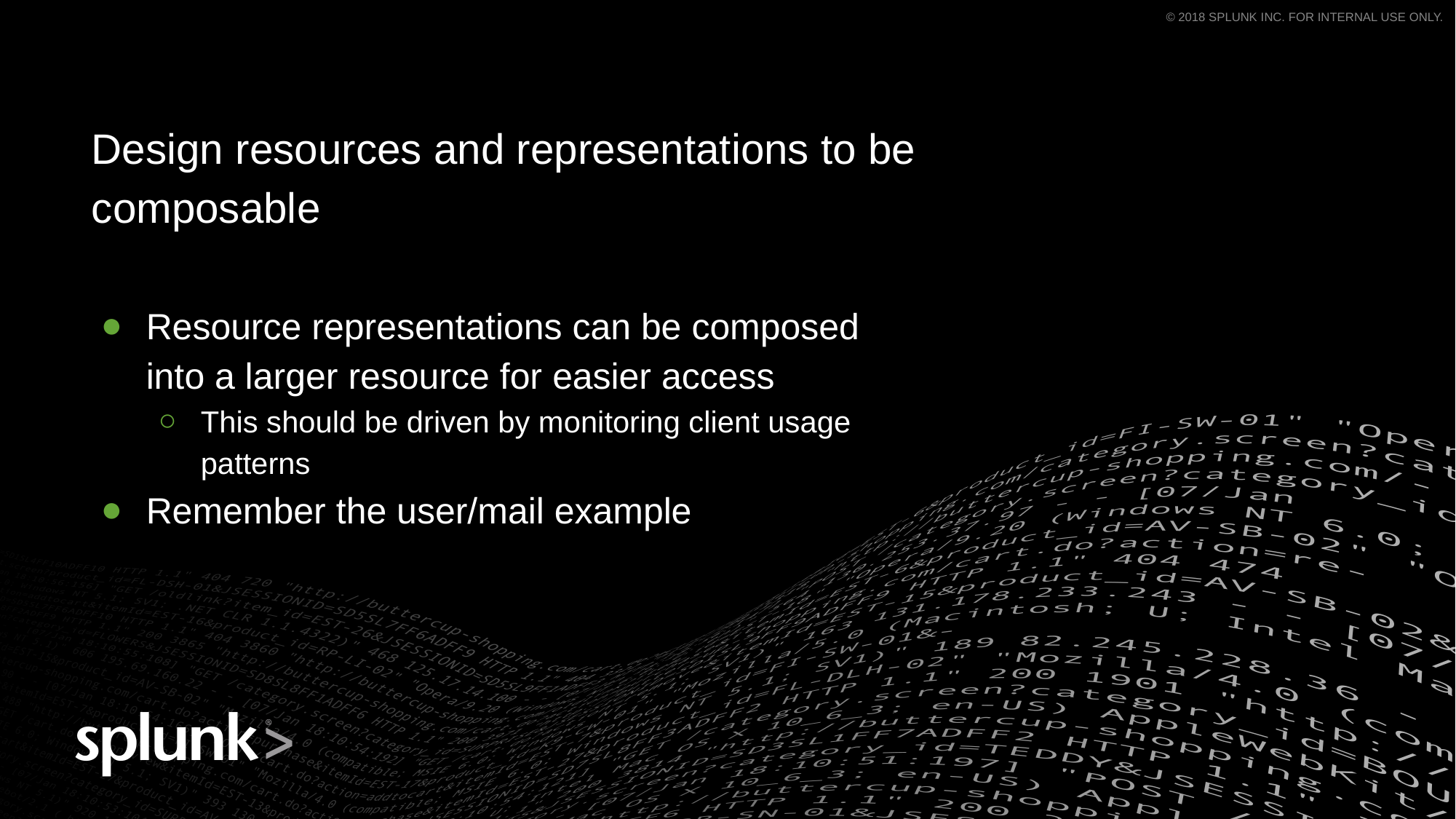

Design resources and representations to be composable

Resource representations can be composed into a larger resource for easier access
This should be driven by monitoring client usage patterns
Remember the user/mail example